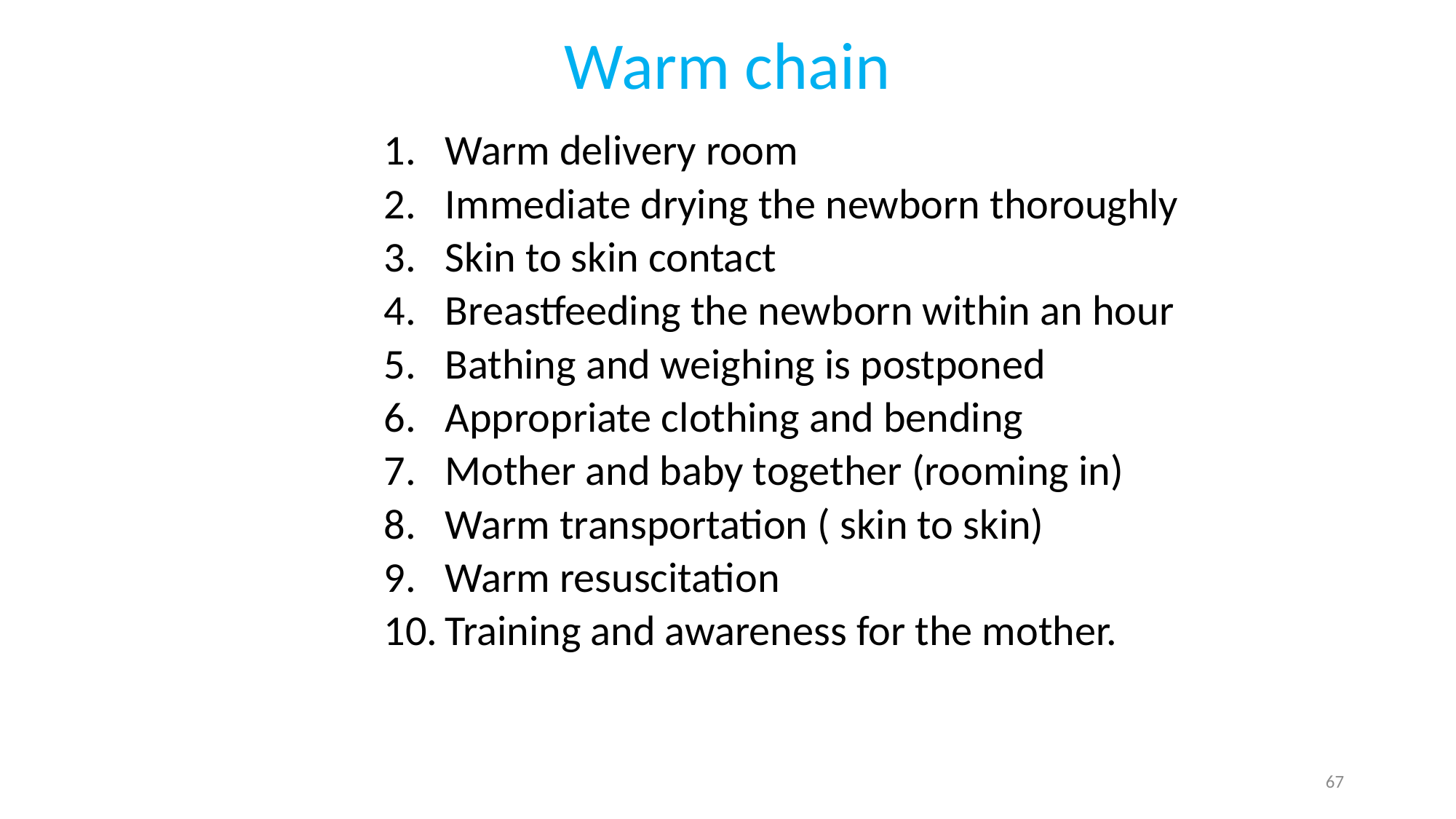

# Warm chain
Warm delivery room
Immediate drying the newborn thoroughly
Skin to skin contact
Breastfeeding the newborn within an hour
Bathing and weighing is postponed
Appropriate clothing and bending
Mother and baby together (rooming in)
Warm transportation ( skin to skin)
Warm resuscitation
Training and awareness for the mother.

67